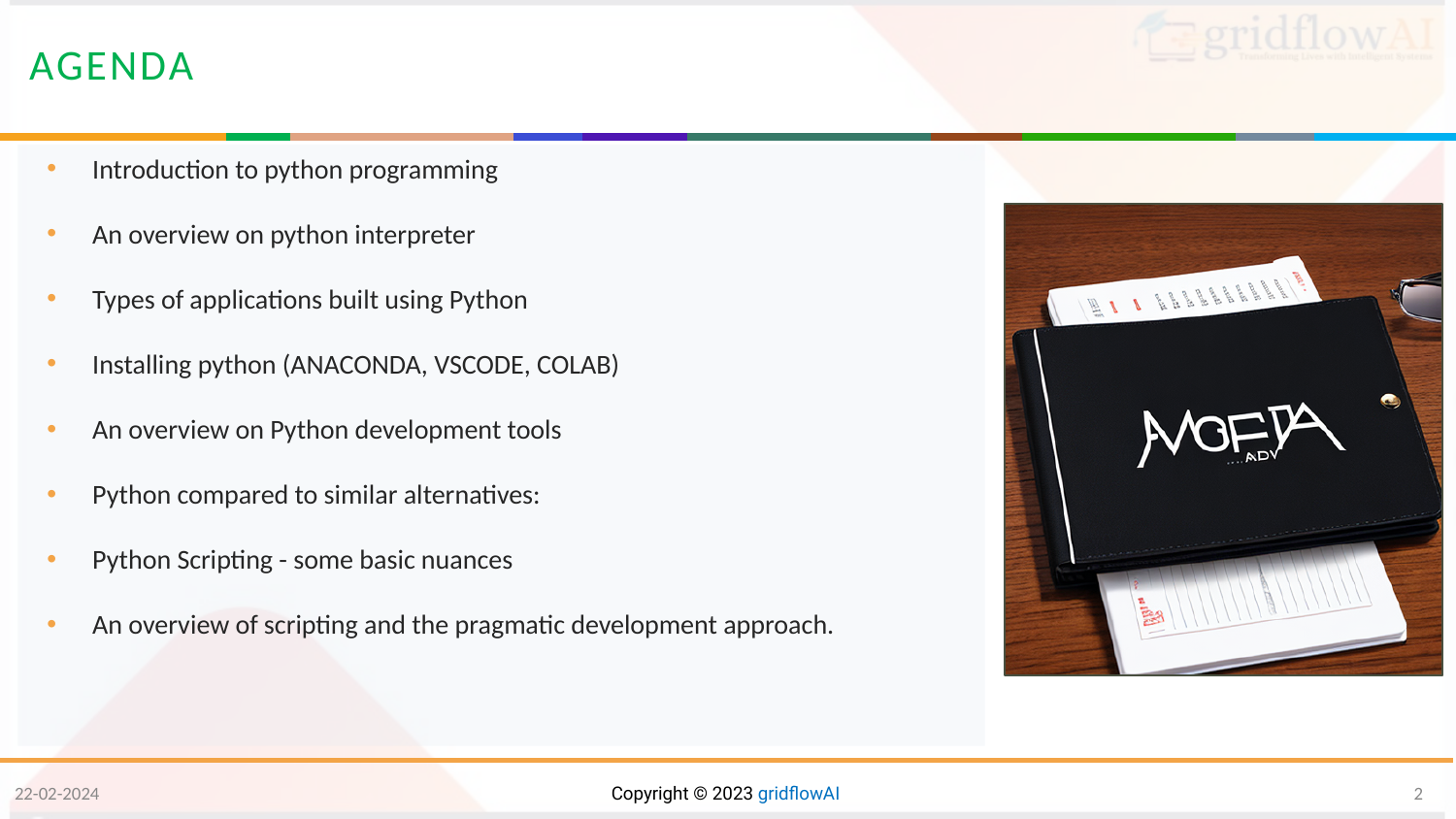

# Agenda
Introduction to python programming

An overview on python interpreter

Types of applications built using Python

Installing python (ANACONDA, VSCODE, COLAB)

An overview on Python development tools

Python compared to similar alternatives:

Python Scripting - some basic nuances

An overview of scripting and the pragmatic development approach.

22-02-2024
Copyright © 2023 gridflowAI
2